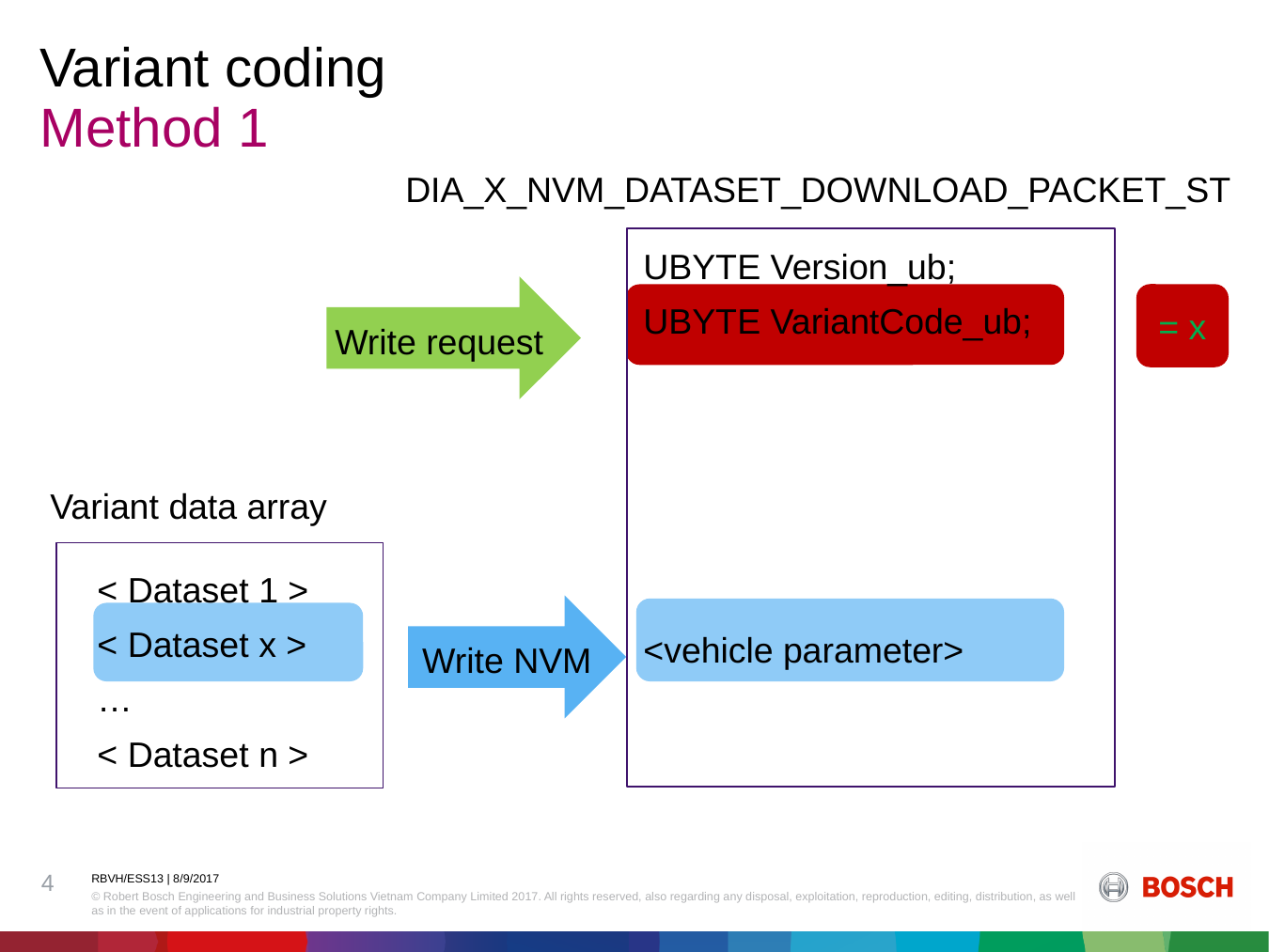

Variant coding

# Method 1
DIA_X_NVM_DATASET_DOWNLOAD_PACKET_ST

UBYTE Version_ub;
UBYTE VariantCode_ub;

<vehicle parameter>

= x

Write request
Variant data array

< Dataset 1 >
< Dataset x >
…
< Dataset n >

Write NVM
4
RBVH/ESS13 | 8/9/2017
© Robert Bosch Engineering and Business Solutions Vietnam Company Limited 2017. All rights reserved, also regarding any disposal, exploitation, reproduction, editing, distribution, as well as in the event of applications for industrial property rights.